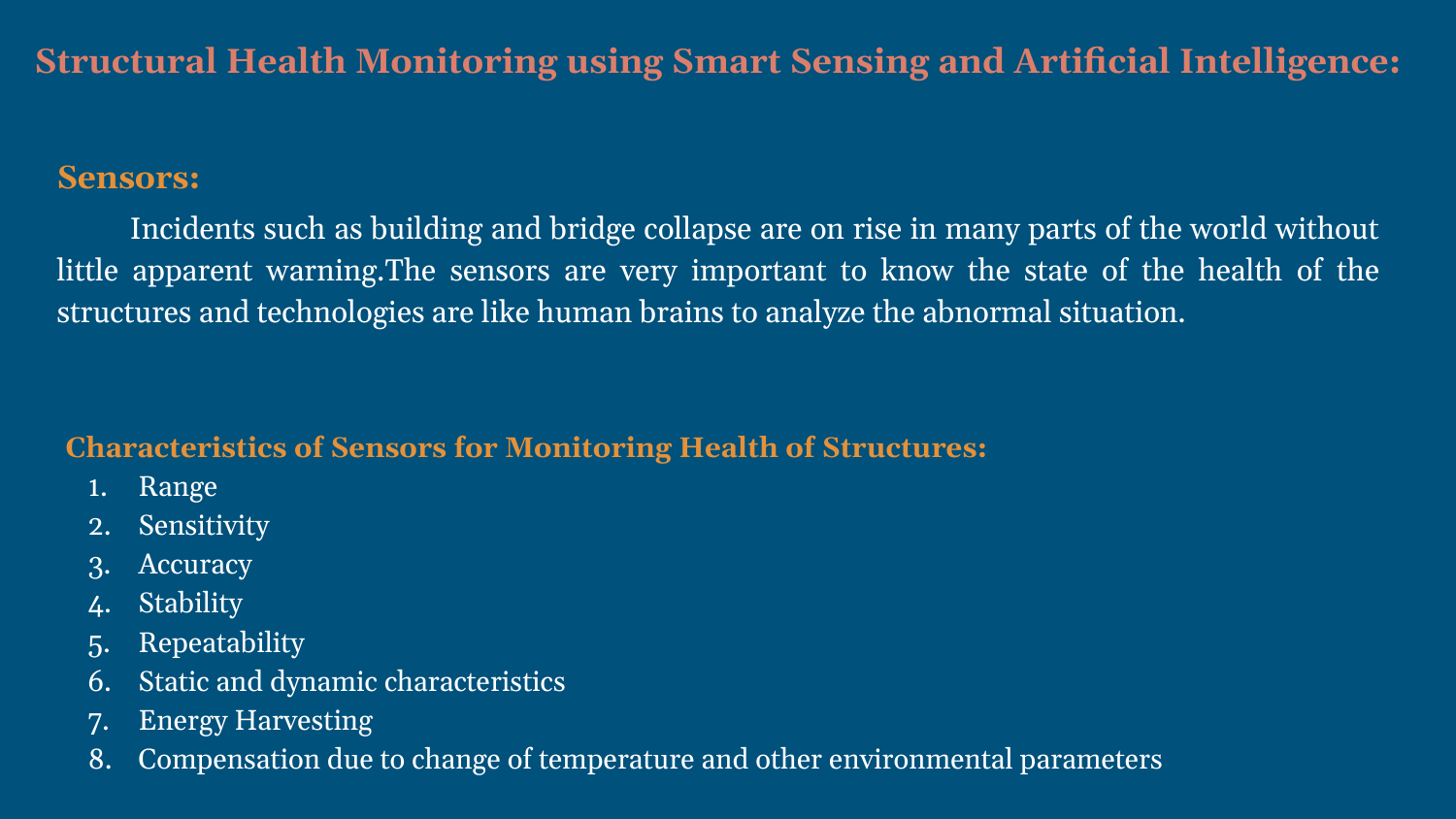

Structural Health Monitoring using Smart Sensing and Artificial Intelligence:

Sensors:
Incidents such as building and bridge collapse are on rise in many parts of the world without little apparent warning.The sensors are very important to know the state of the health of the structures and technologies are like human brains to analyze the abnormal situation.
Characteristics of Sensors for Monitoring Health of Structures:
Range
Sensitivity
Accuracy
Stability
Repeatability
Static and dynamic characteristics
Energy Harvesting
Compensation due to change of temperature and other environmental parameters